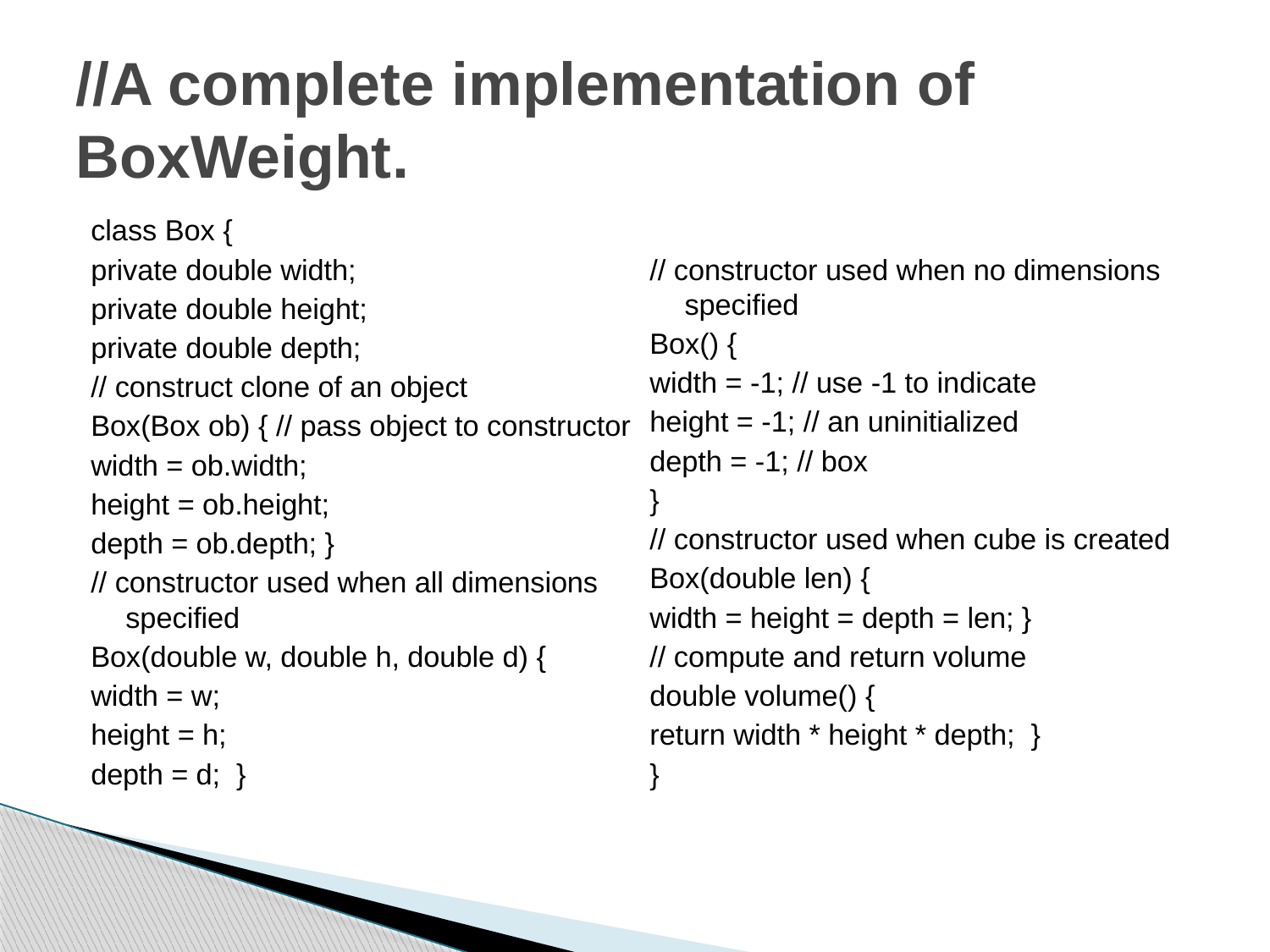

# //A complete implementation of BoxWeight.
class Box {
private double width;
private double height;
private double depth;
// construct clone of an object
Box(Box ob) { // pass object to constructor
width = ob.width;
height = ob.height;
depth = ob.depth; }
// constructor used when all dimensions specified
Box(double w, double h, double d) {
width = w;
height = h;
depth = d;  }

// constructor used when no dimensions specified
Box() {
width = -1; // use -1 to indicate
height = -1; // an uninitialized
depth = -1; // box
}
// constructor used when cube is created
Box(double len) {
width = height = depth = len; }
// compute and return volume
double volume() {
return width * height * depth;  }
}